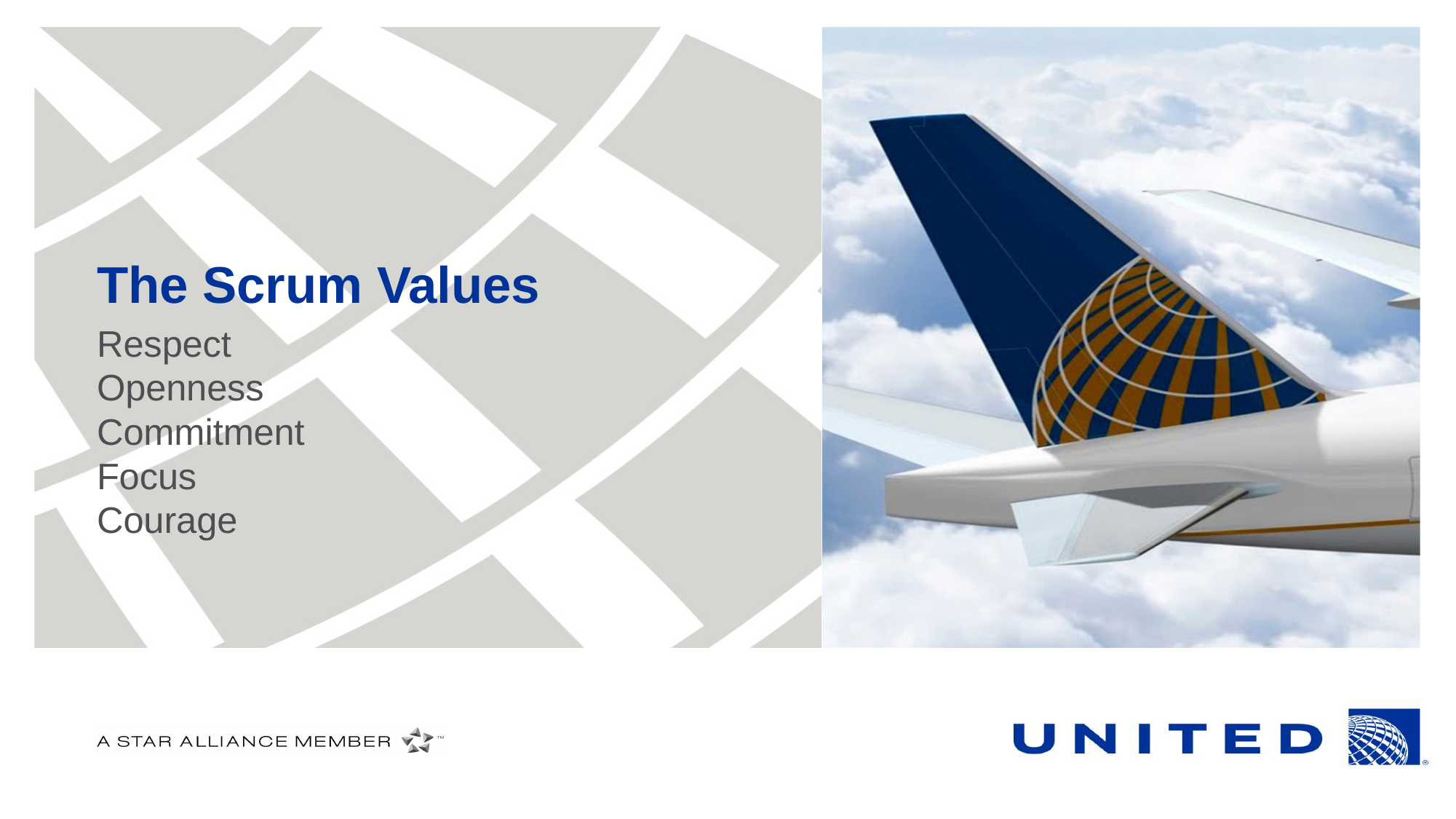

# The Scrum Values
Respect
Openness
Commitment
Focus
Courage